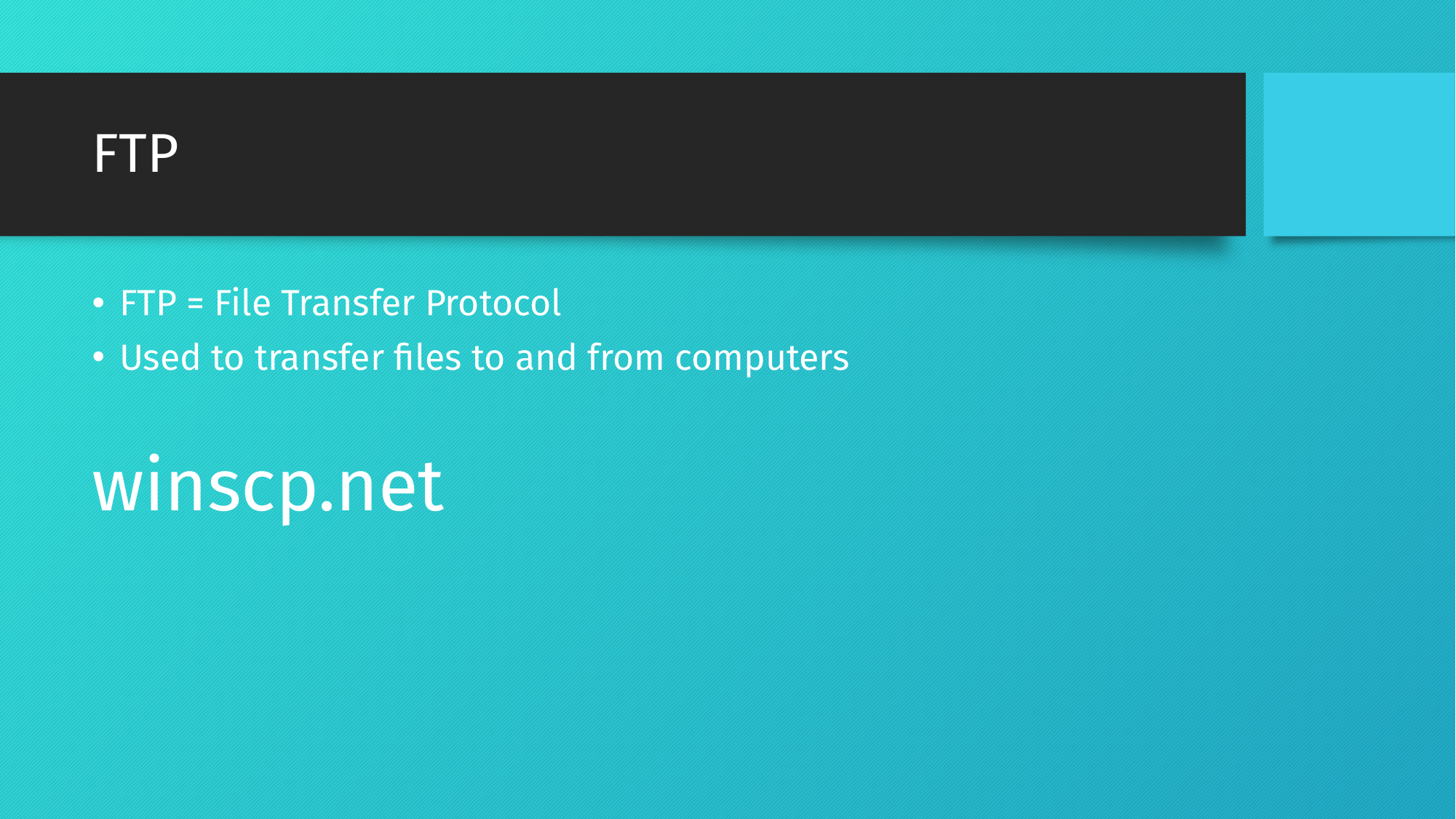

# FTP
FTP = File Transfer Protocol
Used to transfer files to and from computers

winscp.net